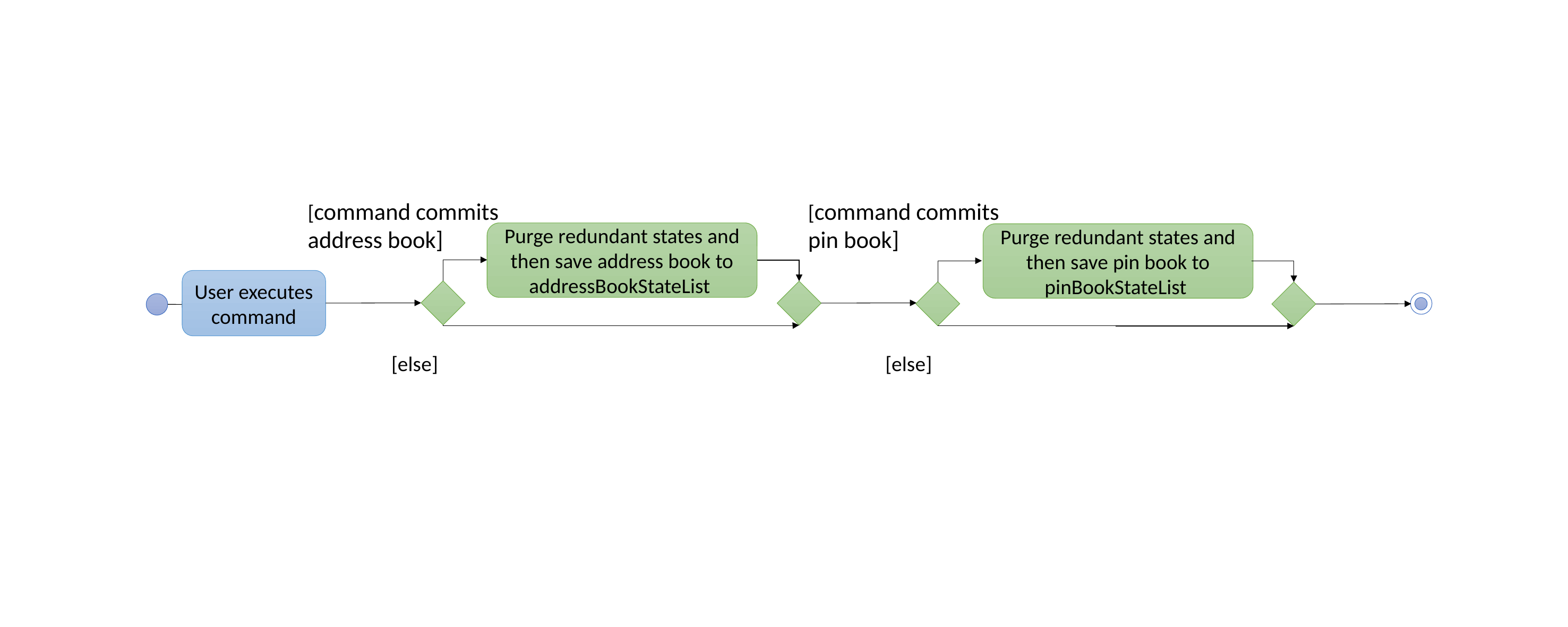

[command commits address book]
[command commits pin book]
Purge redundant states and then save address book to addressBookStateList
Purge redundant states and then save pin book to pinBookStateList
User executes command

[else]
[else]